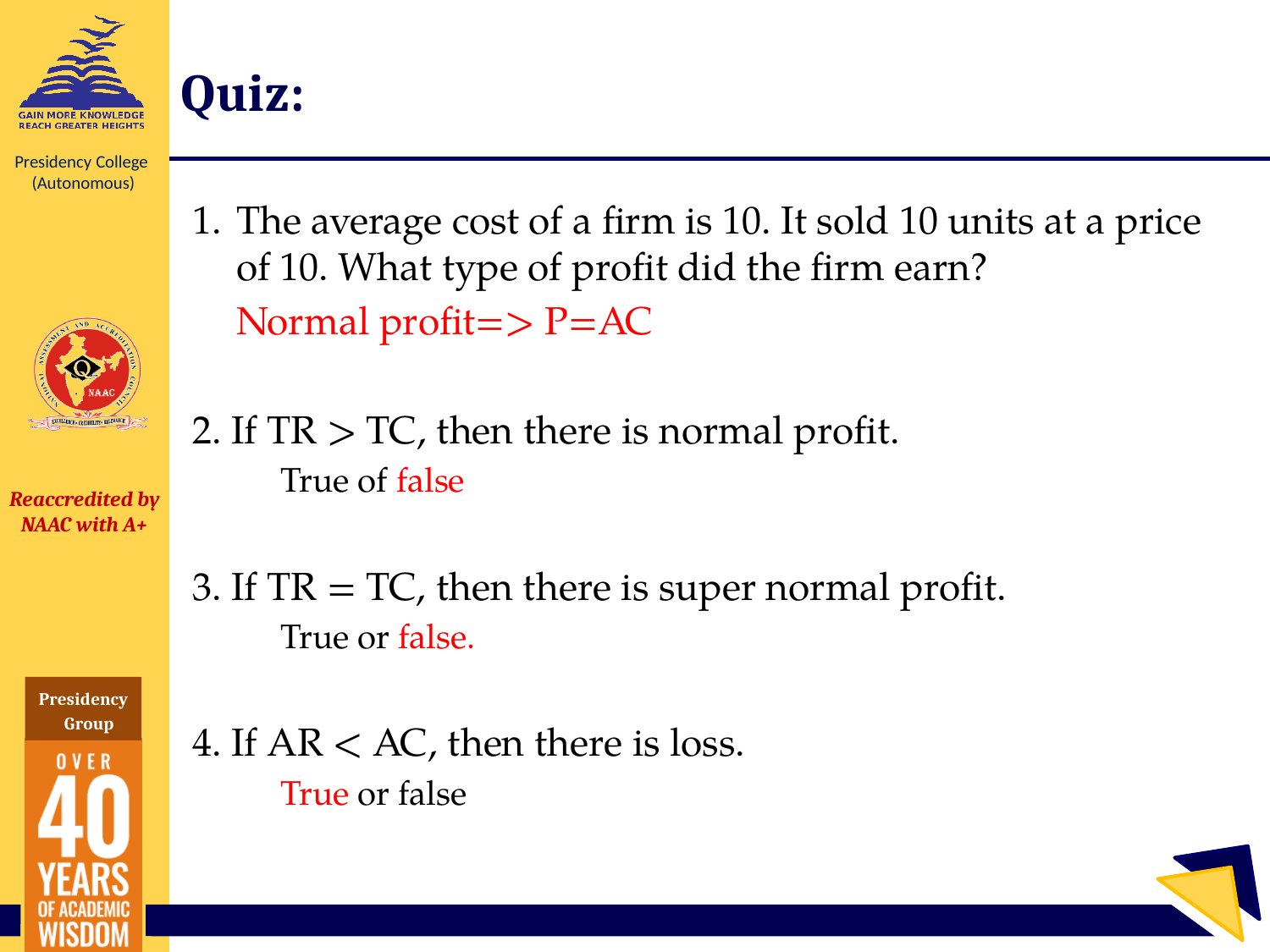

# Quiz:
The average cost of a firm is 10. It sold 10 units at a price of 10. What type of profit did the firm earn?
	Normal profit=> P=AC

2. If TR > TC, then there is normal profit.
							True of false

3. If TR = TC, then there is super normal profit.
							True or false.

4. If AR < AC, then there is loss.
							True or false